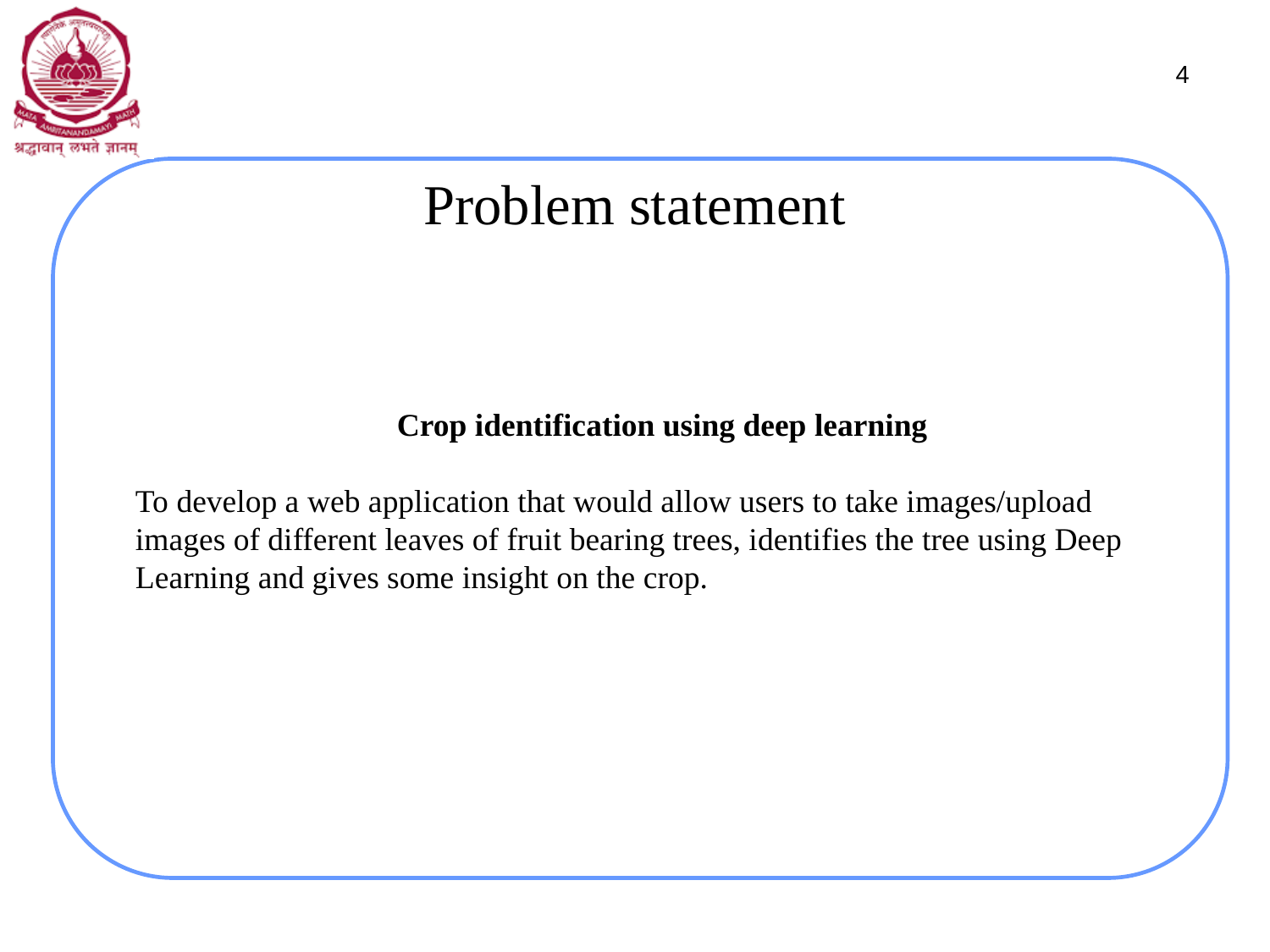

4
# Problem statement
Crop identification using deep learning

To develop a web application that would allow users to take images/upload images of different leaves of fruit bearing trees, identifies the tree using Deep Learning and gives some insight on the crop.